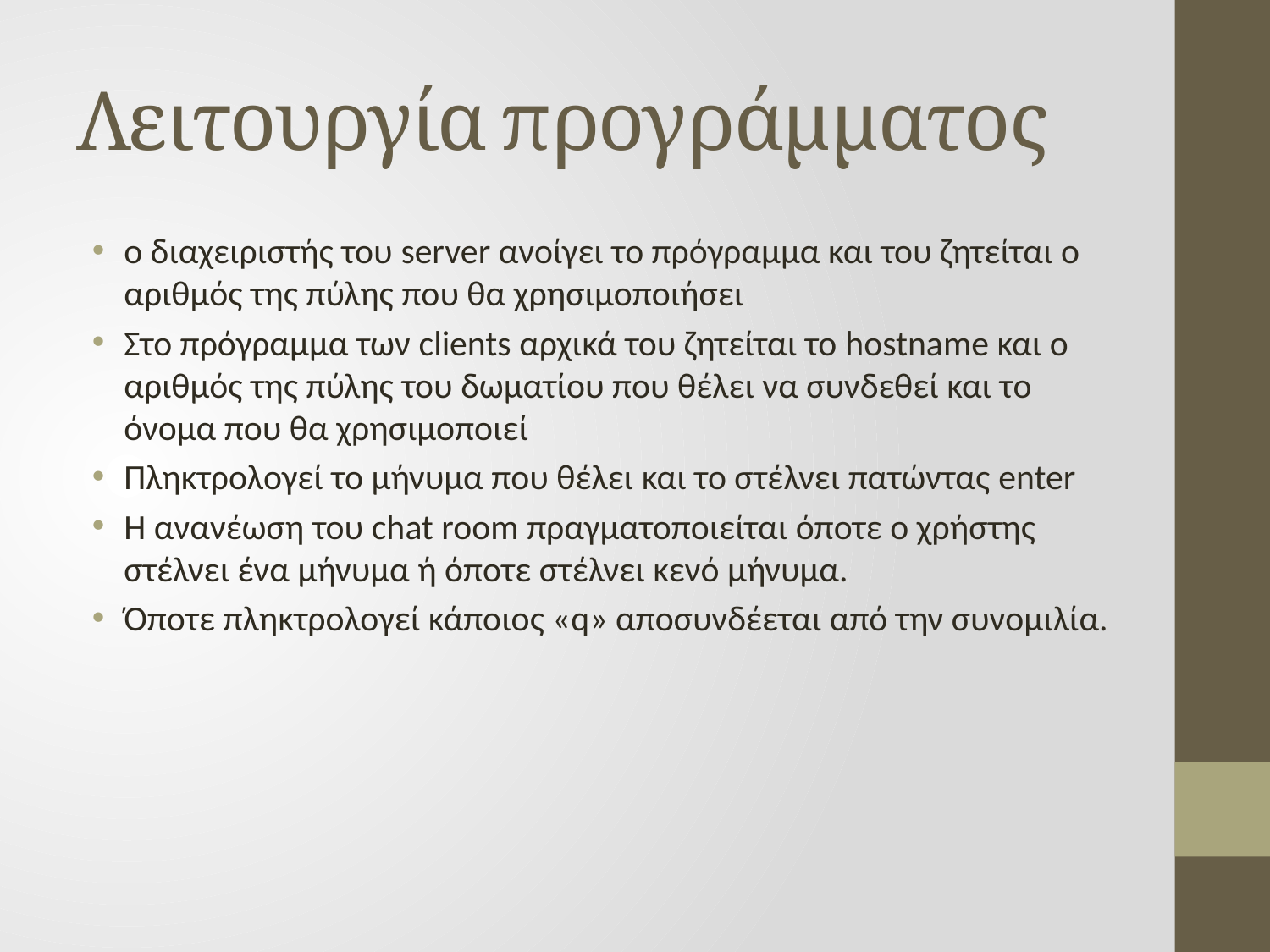

# Λειτουργία προγράμματος
ο διαχειριστής του server ανοίγει το πρόγραμμα και του ζητείται ο αριθμός της πύλης που θα χρησιμοποιήσει
Στο πρόγραμμα των clients αρχικά του ζητείται το hostname και ο αριθμός της πύλης του δωματίου που θέλει να συνδεθεί και το όνομα που θα χρησιμοποιεί
Πληκτρολογεί το μήνυμα που θέλει και το στέλνει πατώντας enter
H ανανέωση του chat room πραγματοποιείται όποτε ο χρήστης στέλνει ένα μήνυμα ή όποτε στέλνει κενό μήνυμα.
Όποτε πληκτρολογεί κάποιος «q» αποσυνδέεται από την συνομιλία.